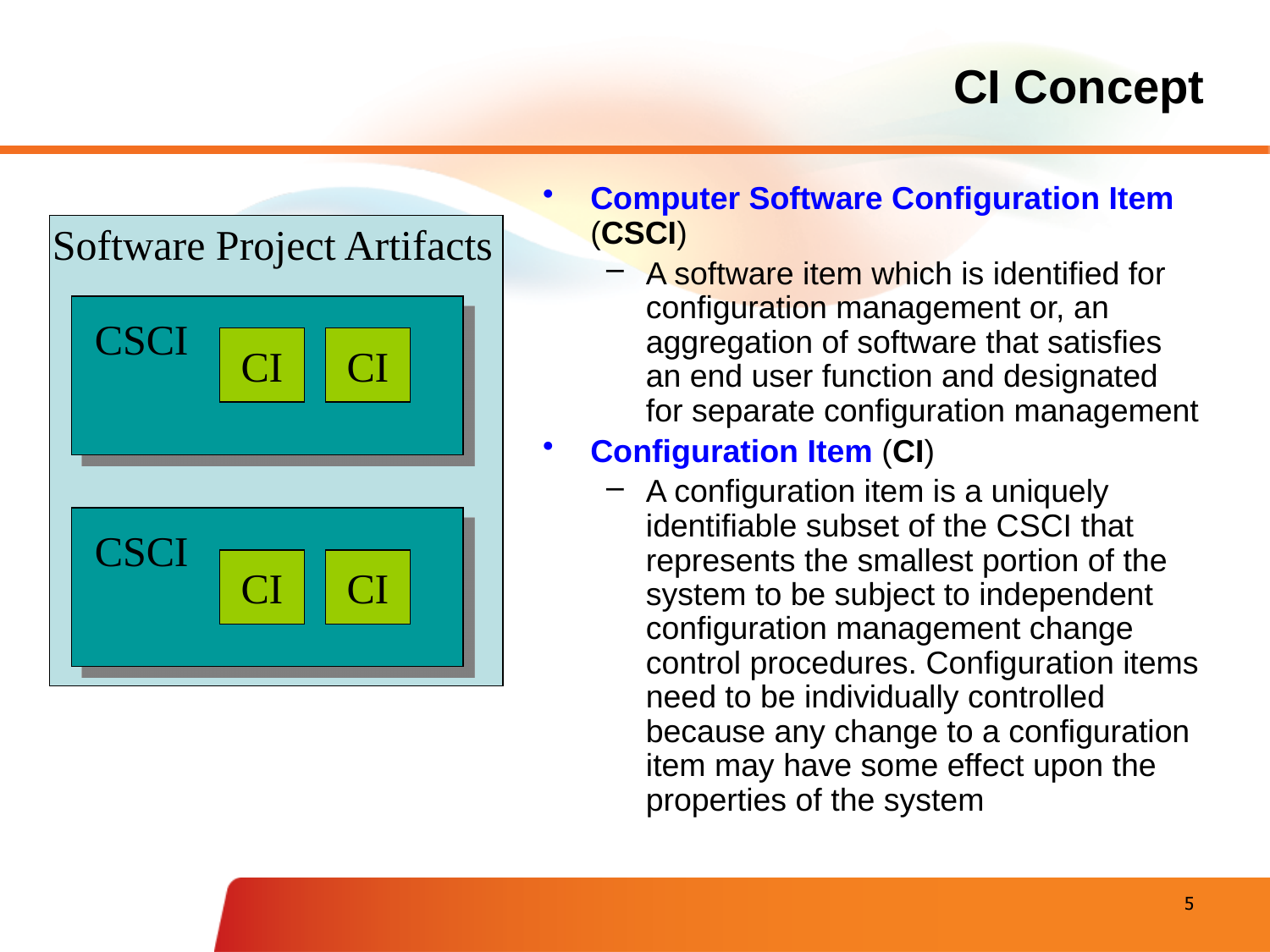

# CI Concept
Computer Software Configuration Item (CSCI)
A software item which is identified for configuration management or, an aggregation of software that satisfies an end user function and designated for separate configuration management
Configuration Item (CI)
A configuration item is a uniquely identifiable subset of the CSCI that represents the smallest portion of the system to be subject to independent configuration management change control procedures. Configuration items need to be individually controlled because any change to a configuration item may have some effect upon the properties of the system
Software Project Artifacts

CSCI
CI
CI

CSCI
CI
CI
 5